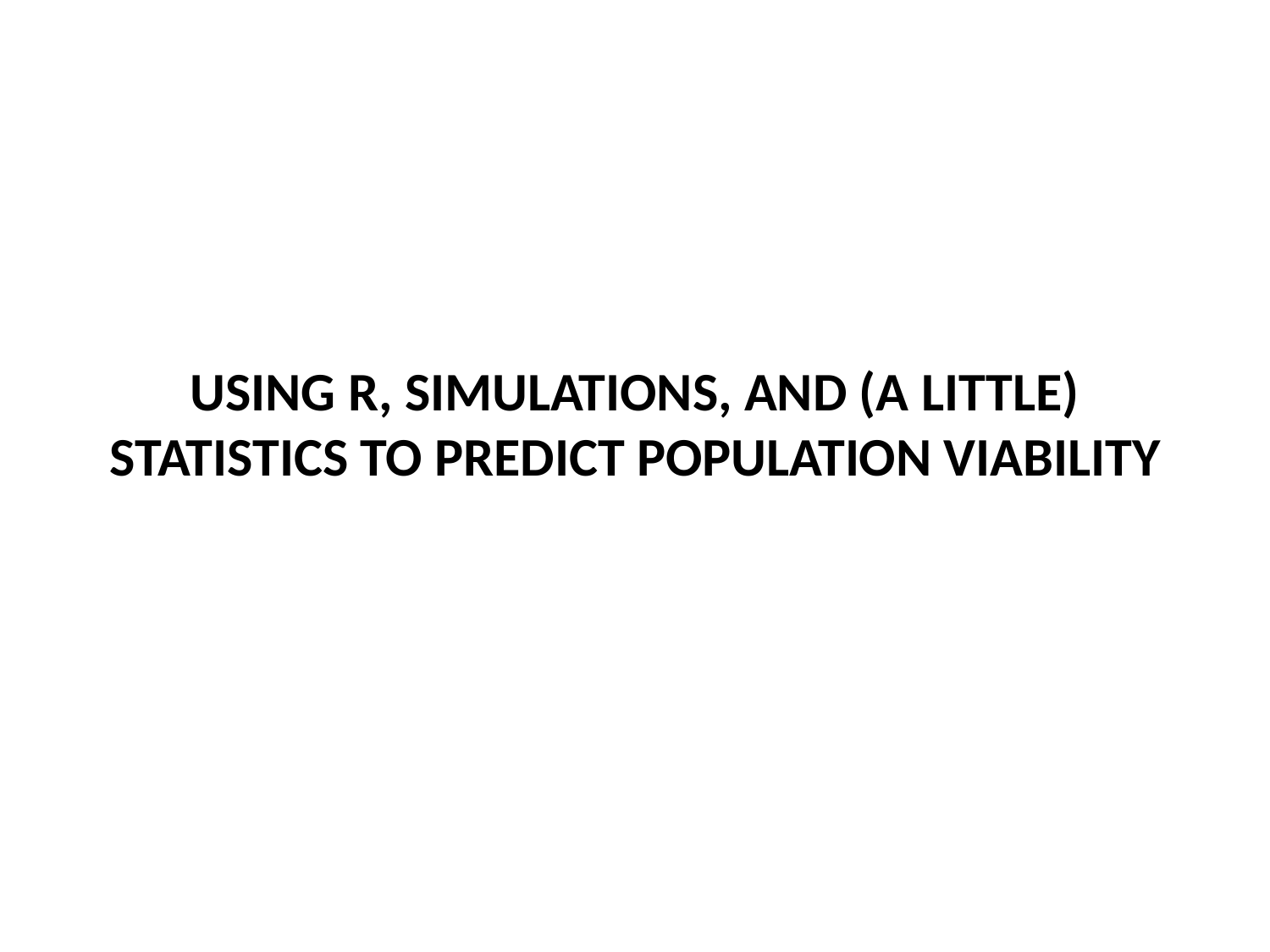

# Using R, simulations, and (a little) statistics to predict population viability